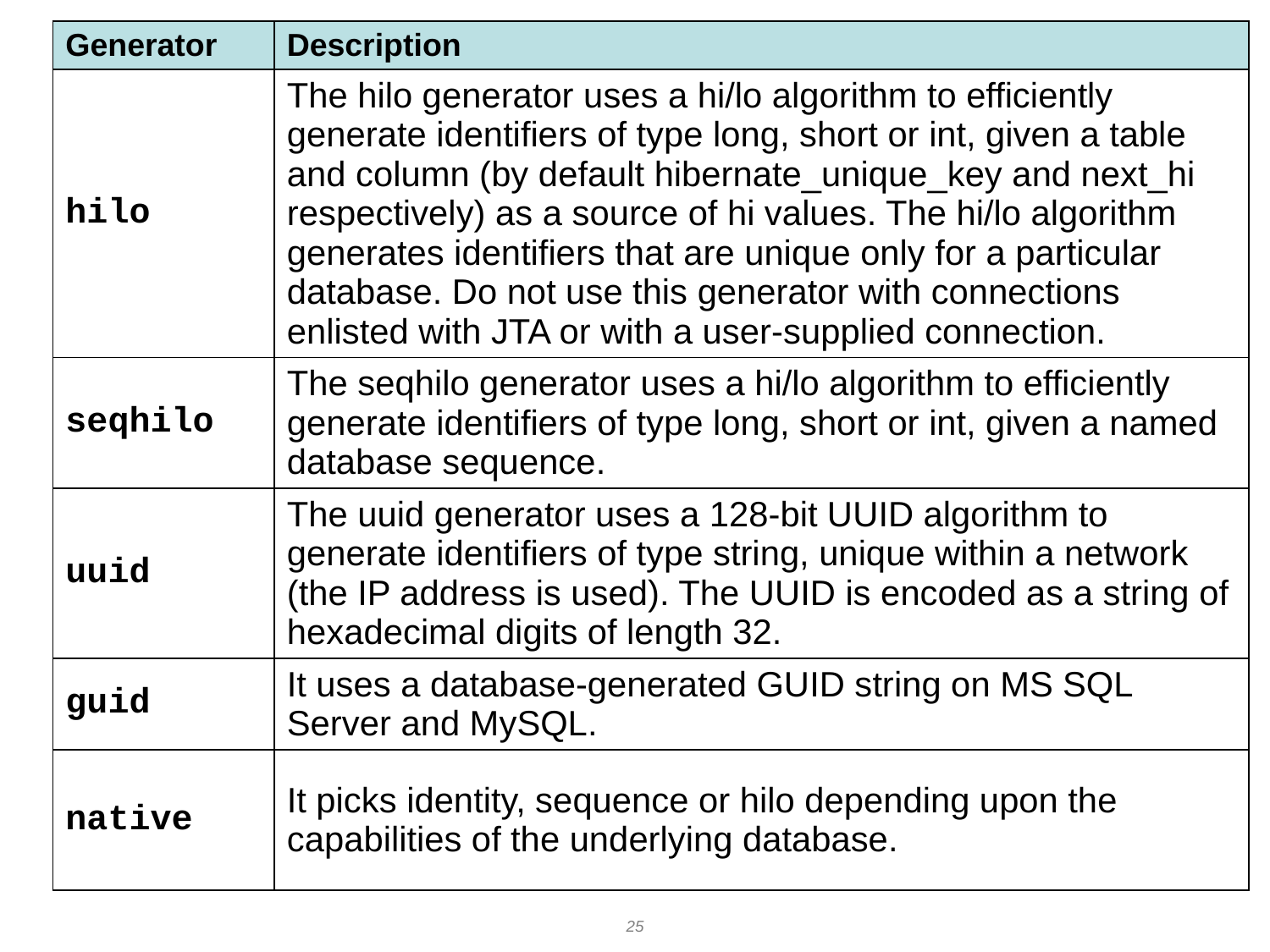

| Generator | Description |
| --- | --- |
| hilo | The hilo generator uses a hi/lo algorithm to efficiently generate identifiers of type long, short or int, given a table and column (by default hibernate\_unique\_key and next\_hi respectively) as a source of hi values. The hi/lo algorithm generates identifiers that are unique only for a particular database. Do not use this generator with connections enlisted with JTA or with a user-supplied connection. |
| seqhilo | The seqhilo generator uses a hi/lo algorithm to efficiently generate identifiers of type long, short or int, given a named database sequence. |
| uuid | The uuid generator uses a 128-bit UUID algorithm to generate identifiers of type string, unique within a network (the IP address is used). The UUID is encoded as a string of hexadecimal digits of length 32. |
| guid | It uses a database-generated GUID string on MS SQL Server and MySQL. |
| native | It picks identity, sequence or hilo depending upon the capabilities of the underlying database. |
25